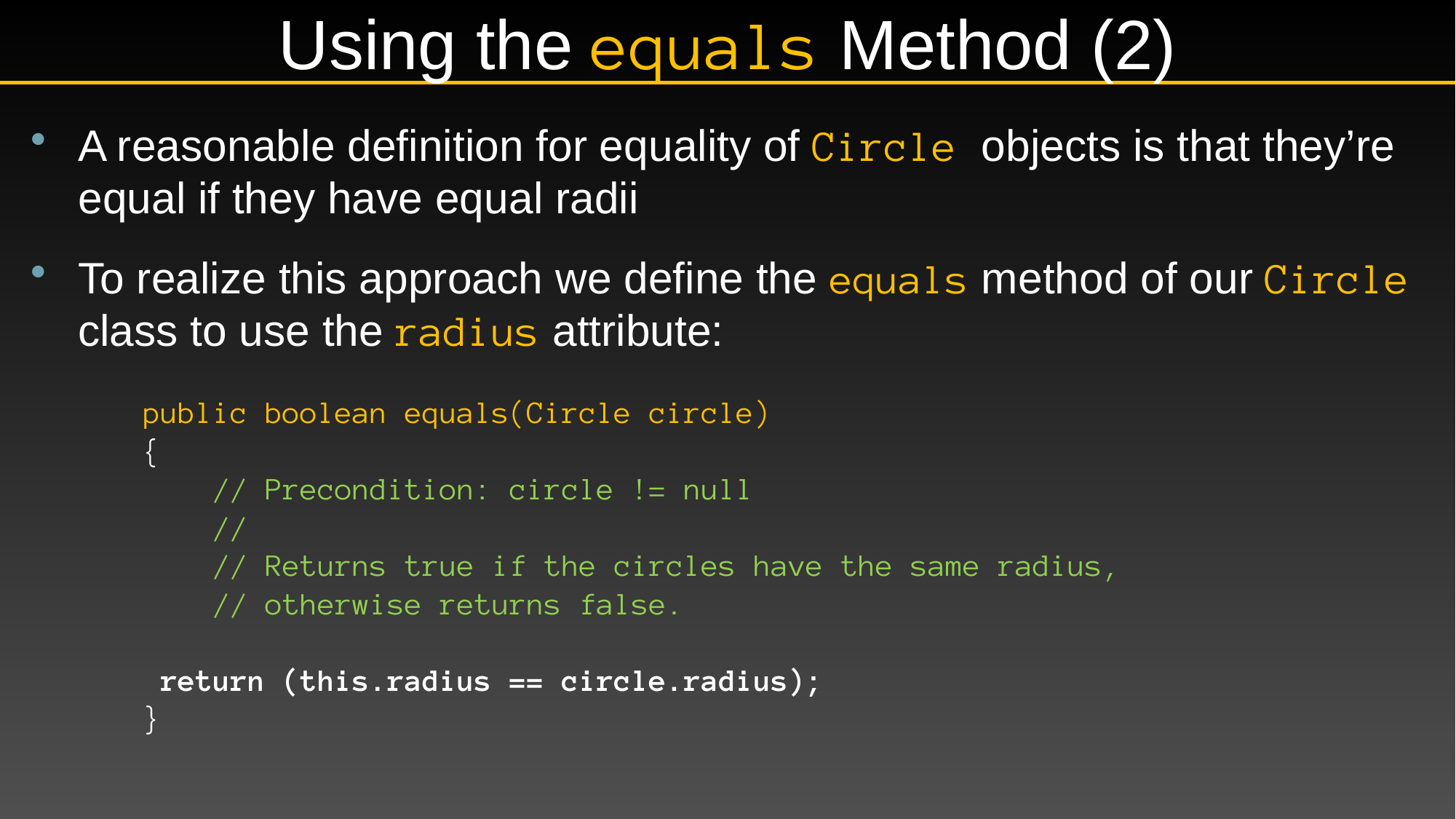

Using the equals Method (2)
A reasonable definition for equality of Circle objects is that they’re equal if they have equal radii
To realize this approach we define the equals method of our Circle class to use the radius attribute:
		public boolean equals(Circle circle)
		{
		    // Precondition: circle != null
		    //
		    // Returns true if the circles have the same radius,
		    // otherwise returns false.

		 return (this.radius == circle.radius);
		}